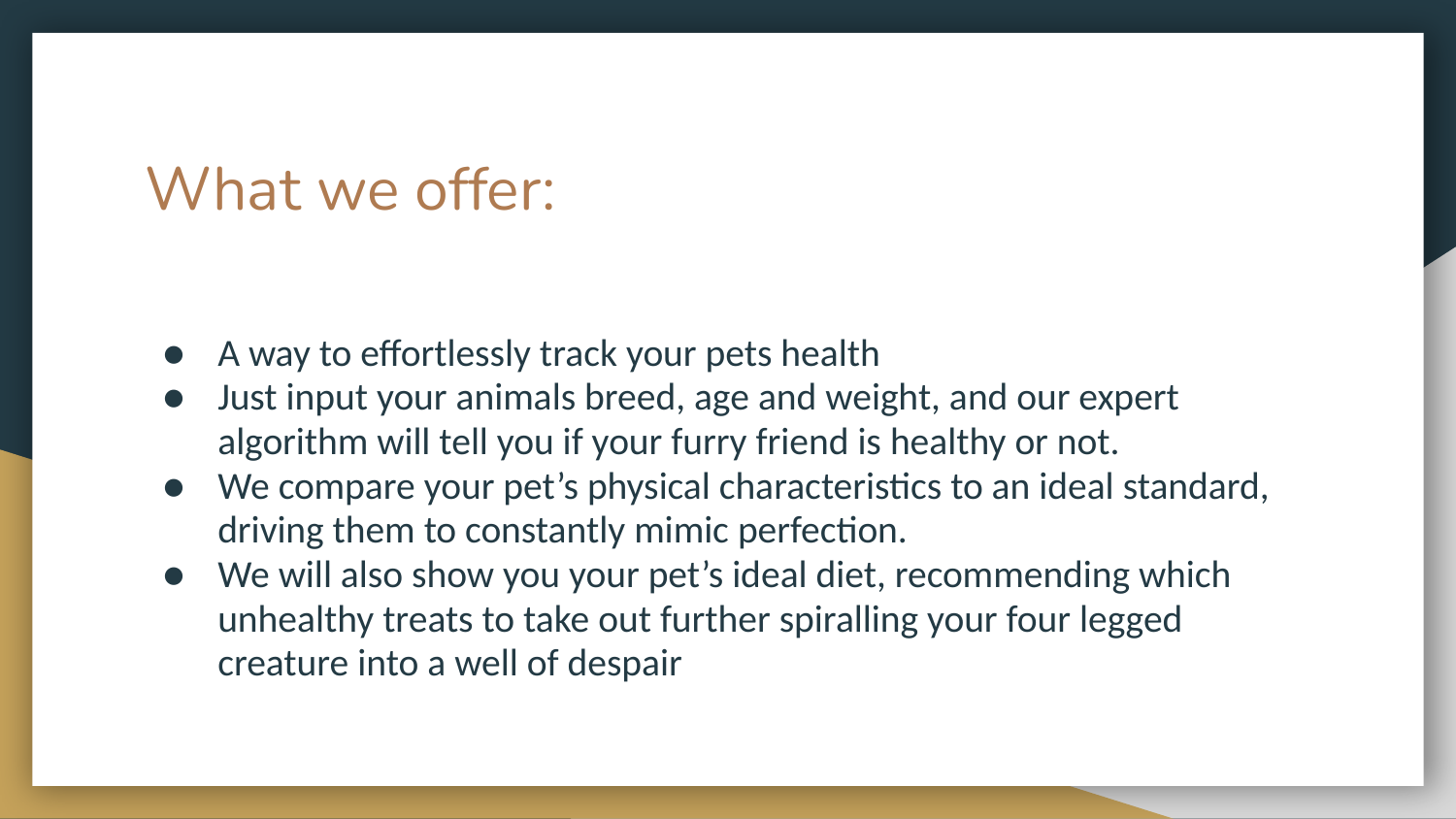

# What we offer:
A way to effortlessly track your pets health
Just input your animals breed, age and weight, and our expert algorithm will tell you if your furry friend is healthy or not.
We compare your pet’s physical characteristics to an ideal standard, driving them to constantly mimic perfection.
We will also show you your pet’s ideal diet, recommending which unhealthy treats to take out further spiralling your four legged creature into a well of despair